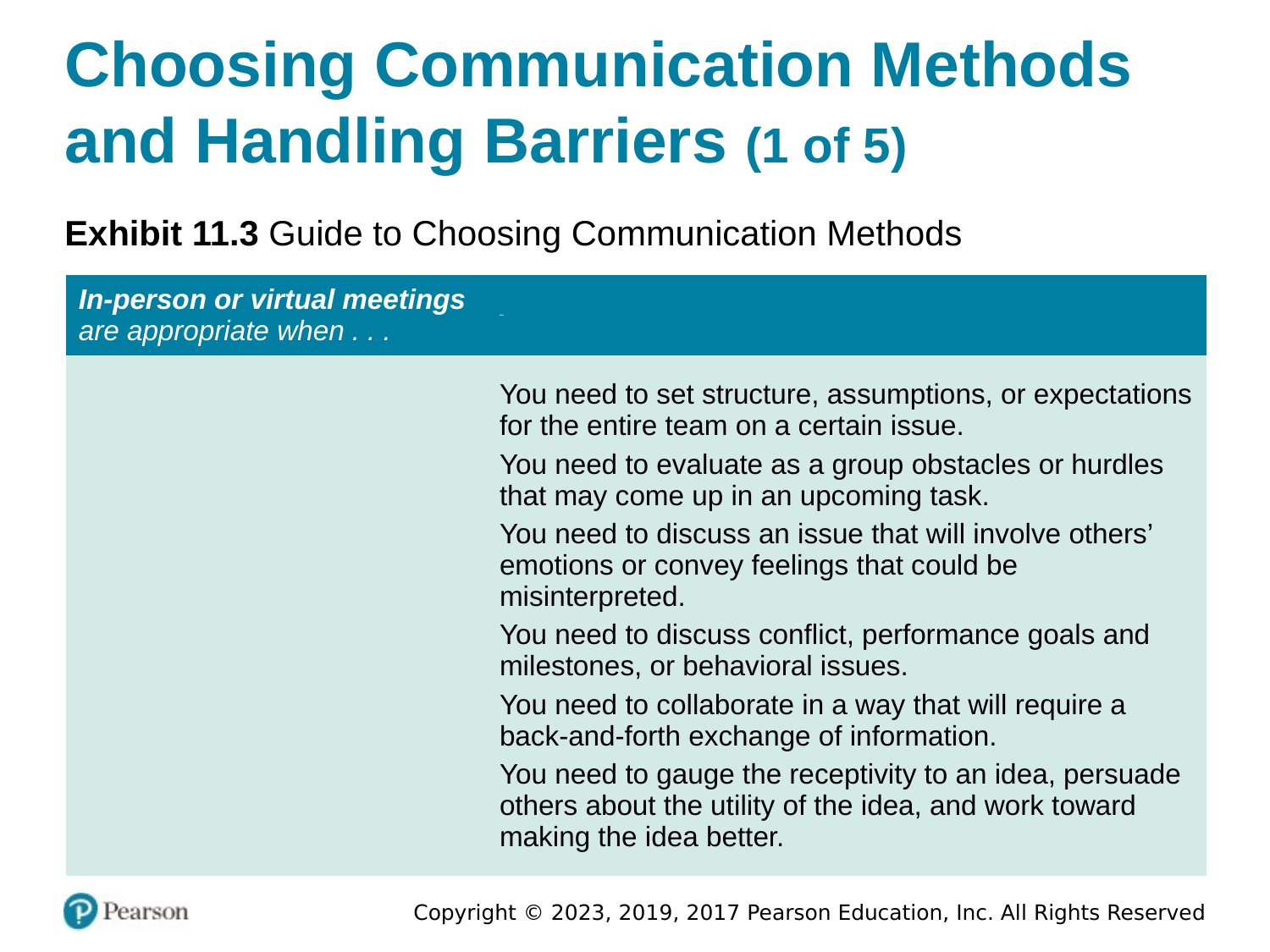

# Choosing Communication Methods and Handling Barriers (1 of 5)
Exhibit 11.3 Guide to Choosing Communication Methods
| In-person or virtual meetings are appropriate when . . . | Blank |
| --- | --- |
|  | You need to set structure, assumptions, or expectations for the entire team on a certain issue. You need to evaluate as a group obstacles or hurdles that may come up in an upcoming task. You need to discuss an issue that will involve others’ emotions or convey feelings that could be misinterpreted. You need to discuss conflict, performance goals and milestones, or behavioral issues. You need to collaborate in a way that will require a back-and-forth exchange of information. You need to gauge the receptivity to an idea, persuade others about the utility of the idea, and work toward making the idea better. |